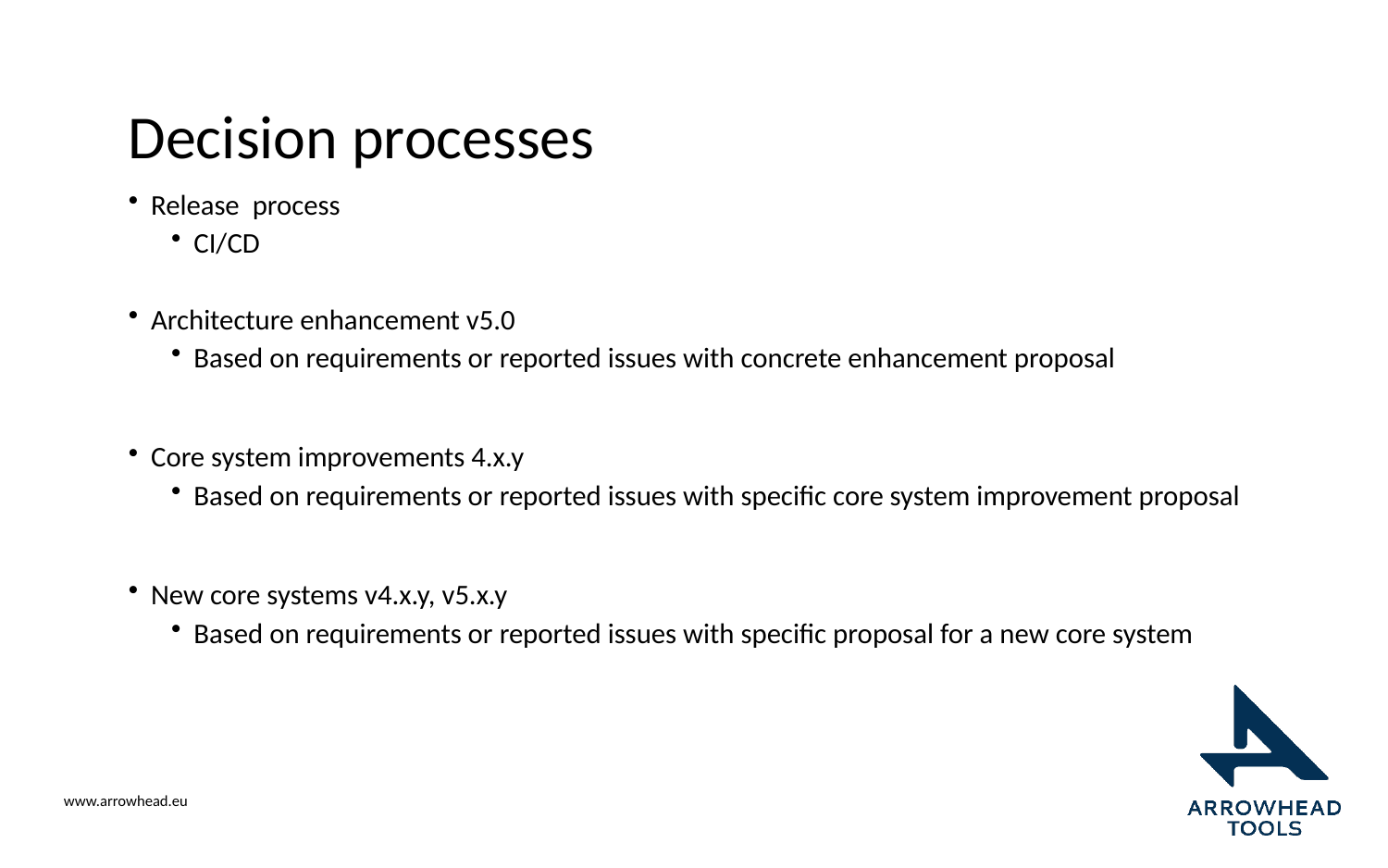

# Decision processes
Release  process
CI/CD

Architecture enhancement v5.0
Based on requirements or reported issues with concrete enhancement proposal

Core system improvements 4.x.y
Based on requirements or reported issues with specific core system improvement proposal

New core systems v4.x.y, v5.x.y
Based on requirements or reported issues with specific proposal for a new core system